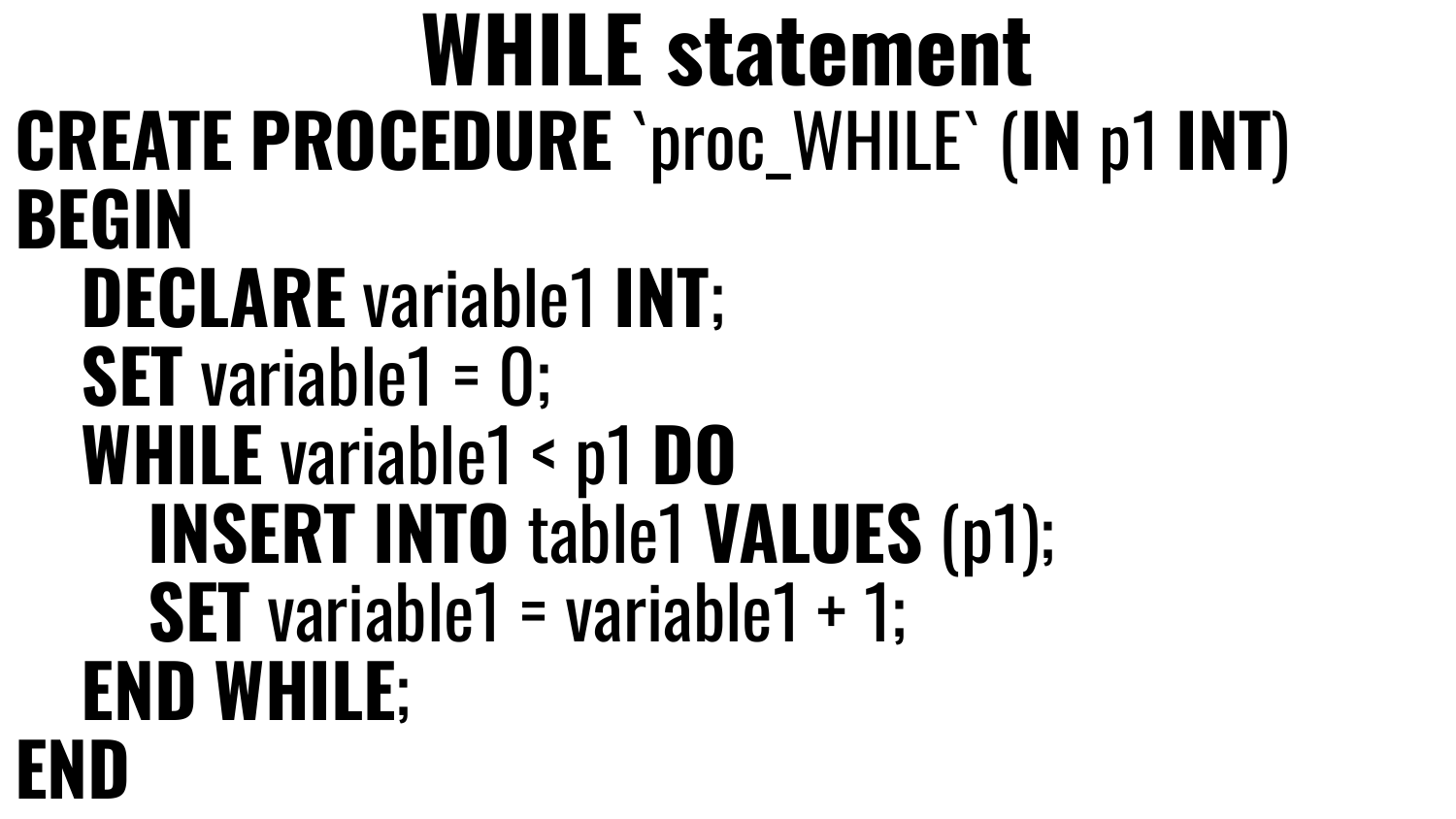

# WHILE statement
CREATE PROCEDURE `proc_WHILE` (IN p1 INT)
BEGIN
    DECLARE variable1 INT;
    SET variable1 = 0;
    WHILE variable1 < p1 DO
        INSERT INTO table1 VALUES (p1);
        SET variable1 = variable1 + 1;
    END WHILE;
END